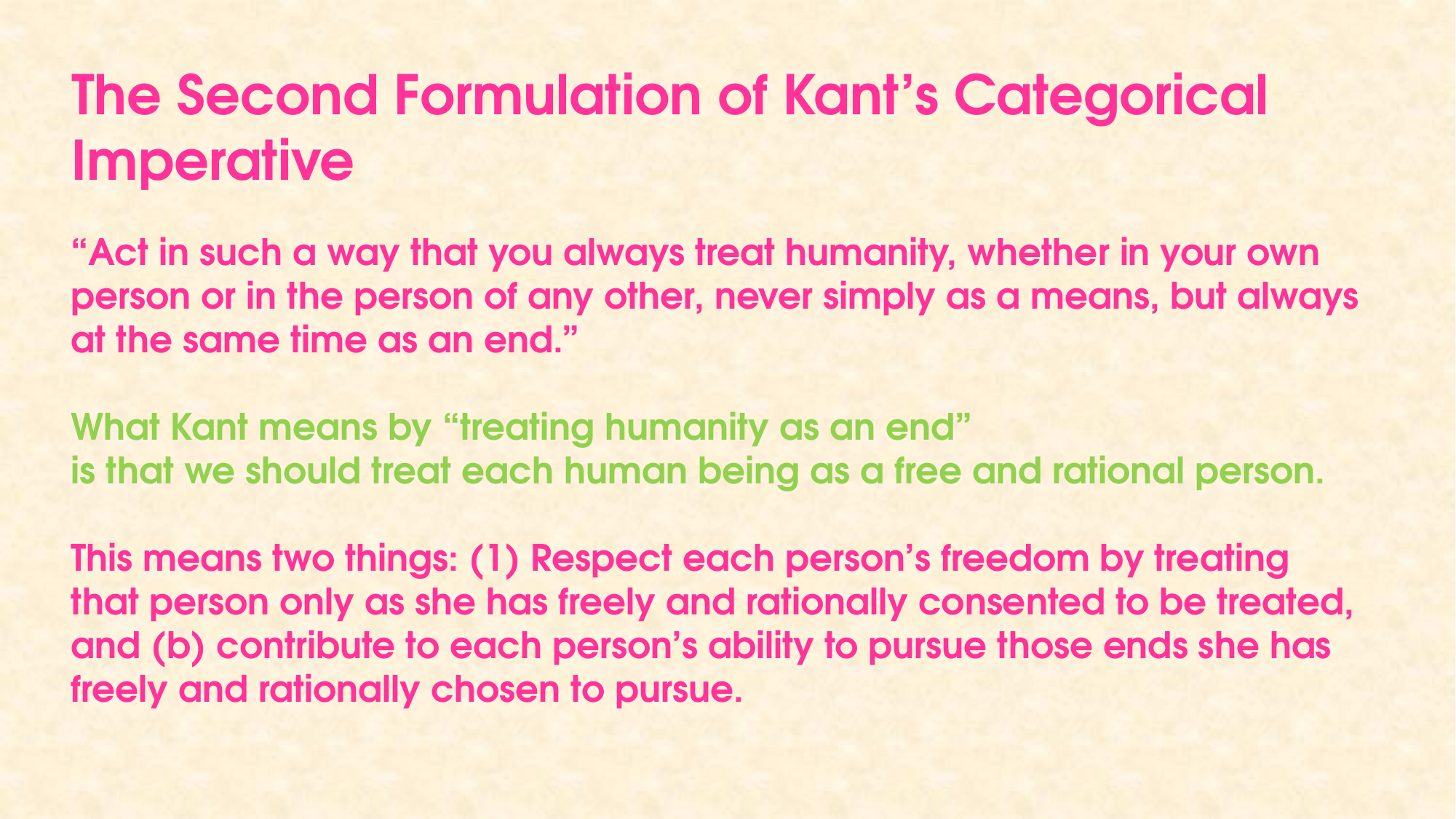

# The Second Formulation of Kant’s Categorical Imperative
“Act in such a way that you always treat humanity, whether in your own person or in the person of any other, never simply as a means, but always at the same time as an end.”

What Kant means by “treating humanity as an end”
is that we should treat each human being as a free and rational person.

This means two things: (1) Respect each person’s freedom by treating that person only as she has freely and rationally consented to be treated, and (b) contribute to each person’s ability to pursue those ends she has freely and rationally chosen to pursue.